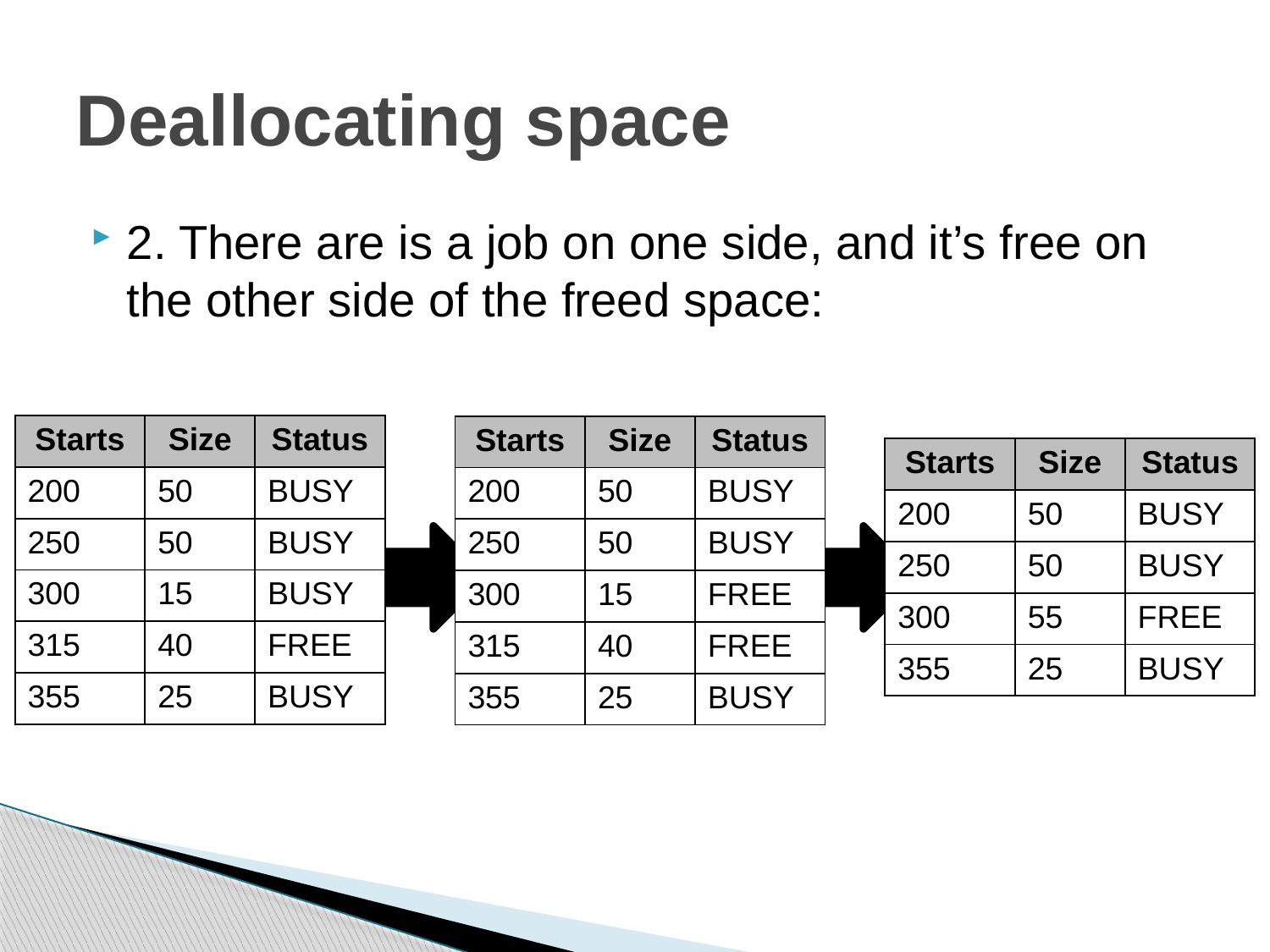

# Deallocating space
2. There are is a job on one side, and it’s free on the other side of the freed space:
| Starts | Size | Status |
| --- | --- | --- |
| 200 | 50 | BUSY |
| 250 | 50 | BUSY |
| 300 | 15 | BUSY |
| 315 | 40 | FREE |
| 355 | 25 | BUSY |
| Starts | Size | Status |
| --- | --- | --- |
| 200 | 50 | BUSY |
| 250 | 50 | BUSY |
| 300 | 15 | FREE |
| 315 | 40 | FREE |
| 355 | 25 | BUSY |
| Starts | Size | Status |
| --- | --- | --- |
| 200 | 50 | BUSY |
| 250 | 50 | BUSY |
| 300 | 55 | FREE |
| 355 | 25 | BUSY |